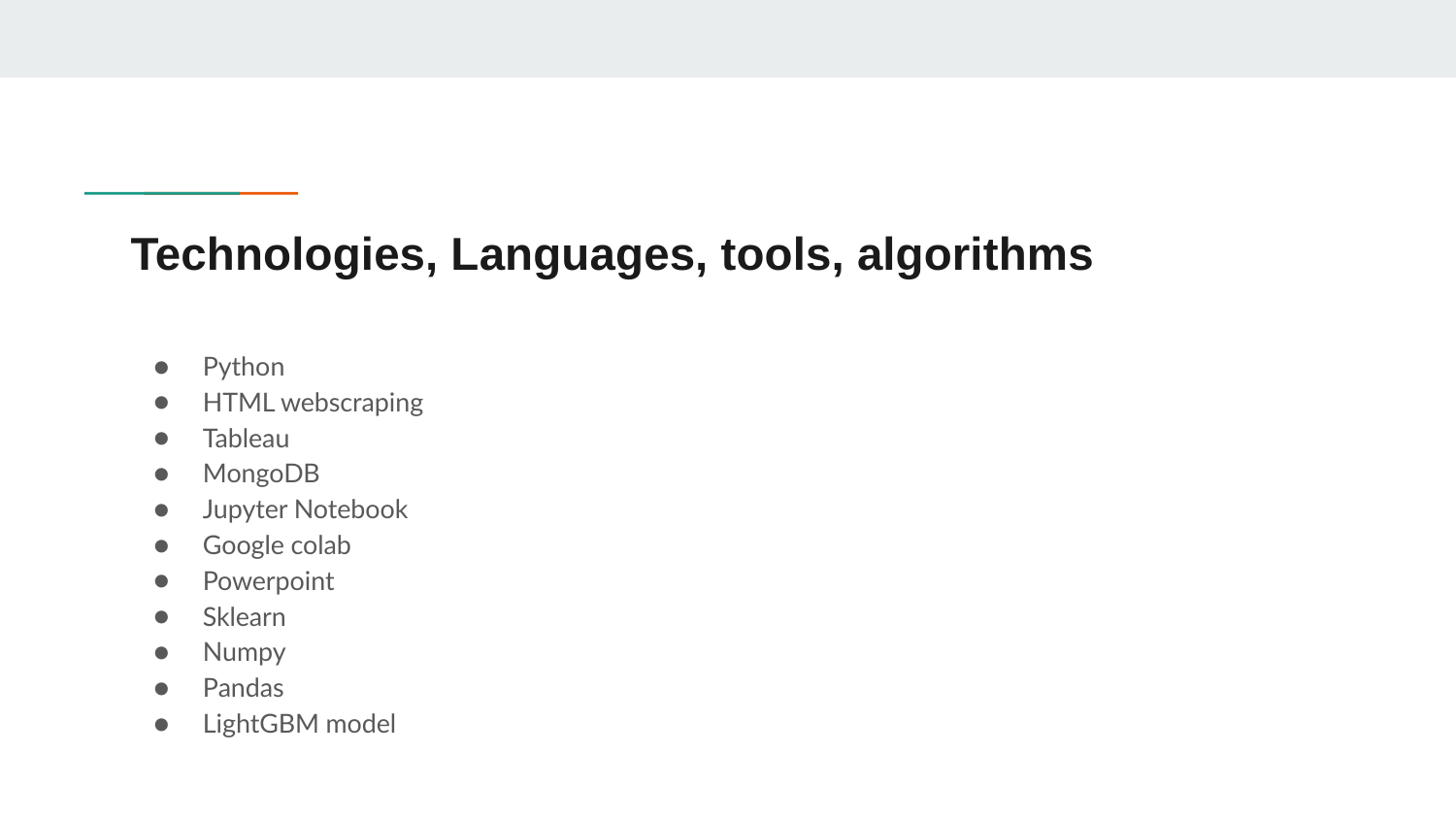

# Technologies, Languages, tools, algorithms
Python
HTML webscraping
Tableau
MongoDB
Jupyter Notebook
Google colab
Powerpoint
Sklearn
Numpy
Pandas
LightGBM model